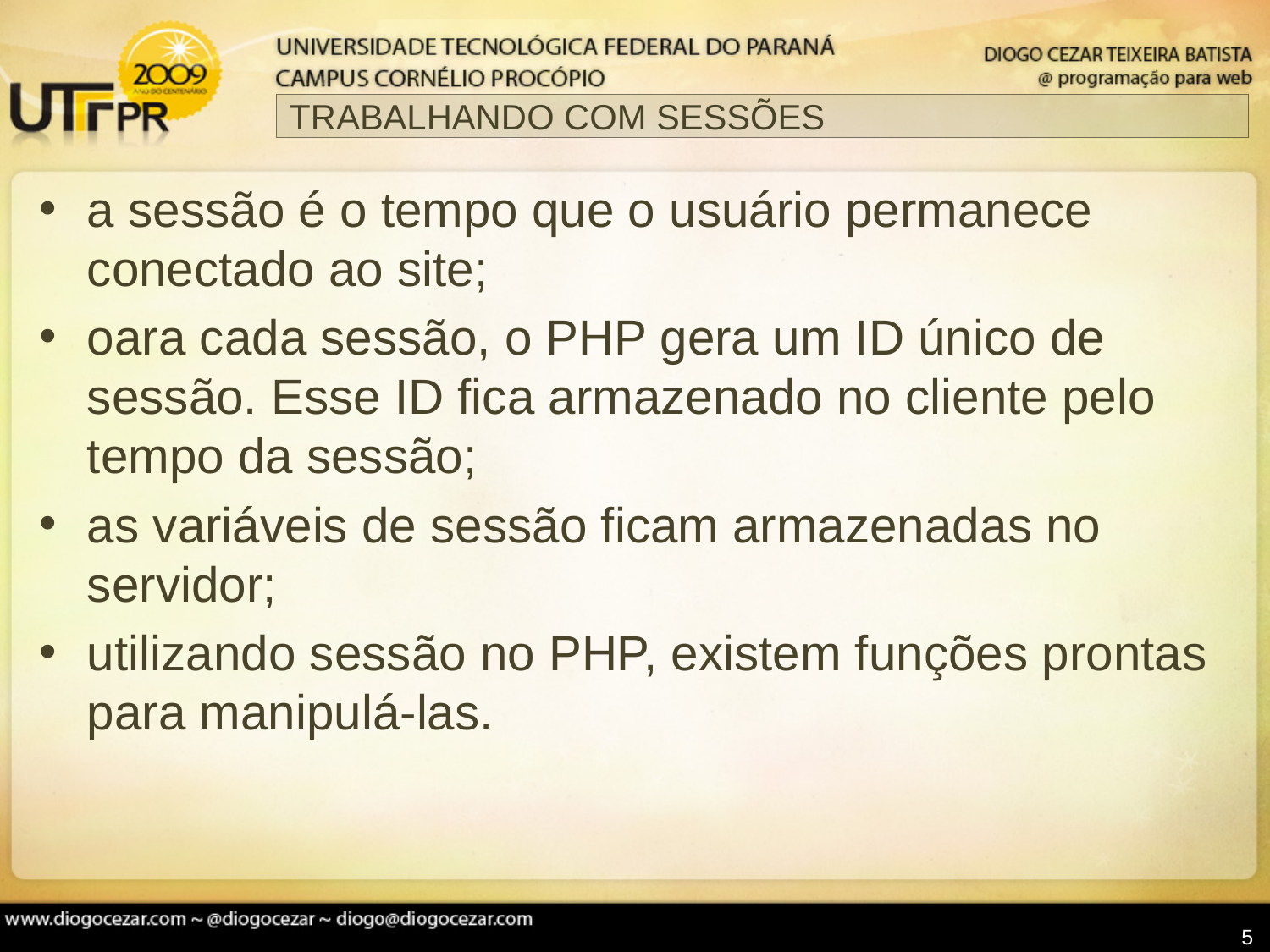

# TRABALHANDO COM SESSÕES
a sessão é o tempo que o usuário permanece conectado ao site;
oara cada sessão, o PHP gera um ID único de sessão. Esse ID fica armazenado no cliente pelo tempo da sessão;
as variáveis de sessão ficam armazenadas no servidor;
utilizando sessão no PHP, existem funções prontas para manipulá-las.
5